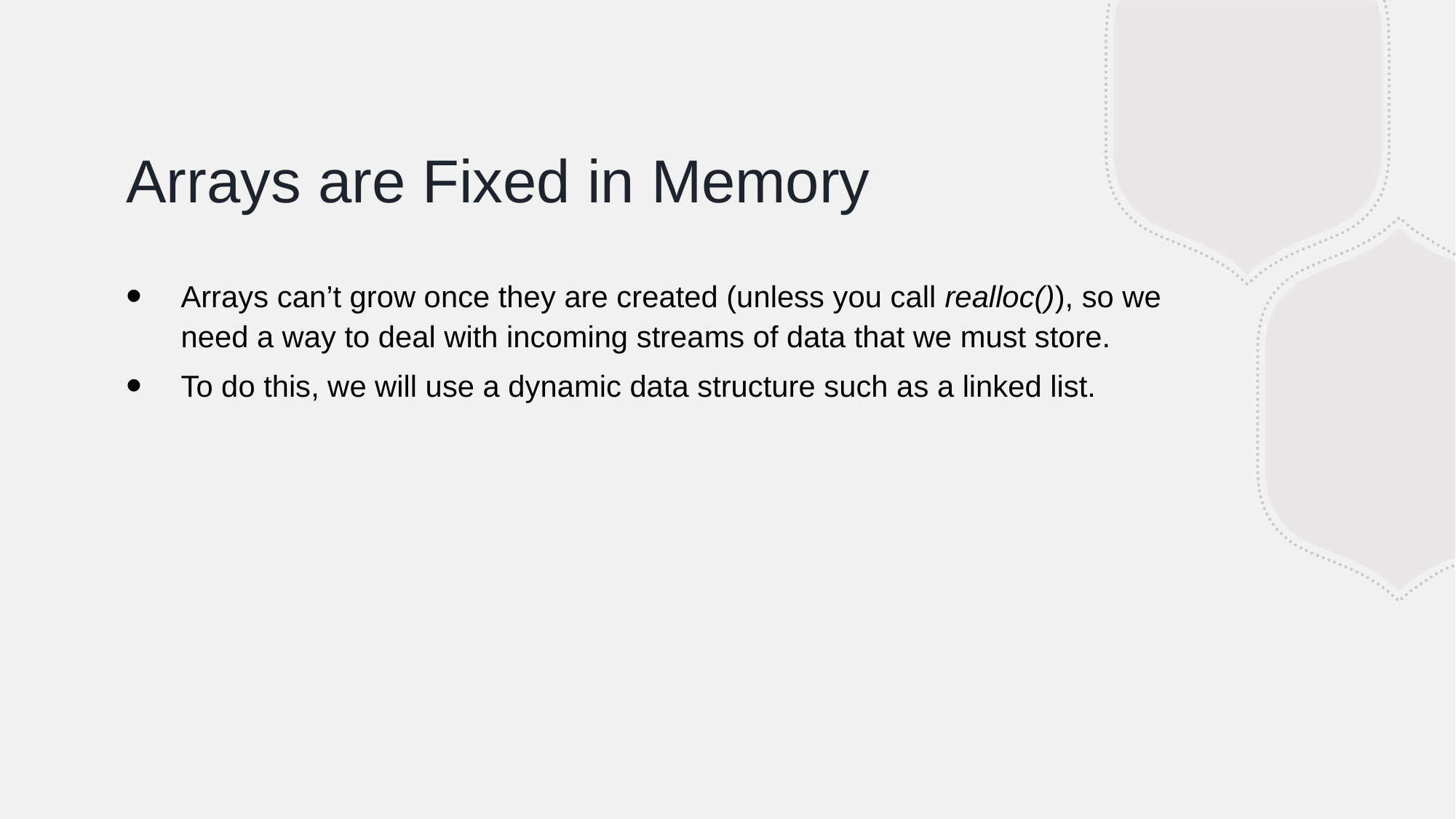

# Arrays are Fixed in Memory
Arrays can’t grow once they are created (unless you call realloc()), so we need a way to deal with incoming streams of data that we must store.
To do this, we will use a dynamic data structure such as a linked list.